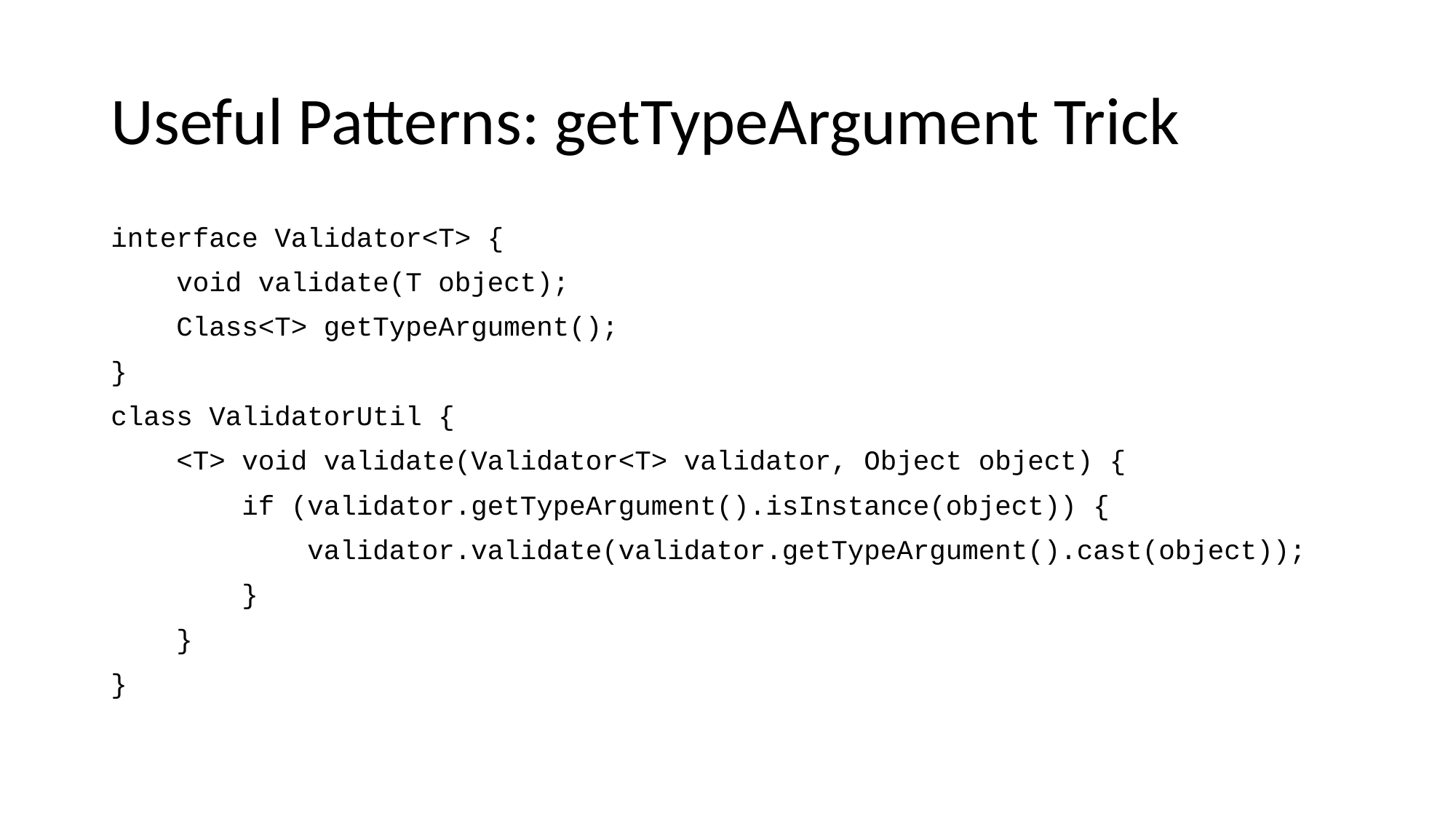

# Useful Patterns: getTypeArgument Trick
interface Validator<T> {
    void validate(T object);
    Class<T> getTypeArgument();
}
class ValidatorUtil {
    <T> void validate(Validator<T> validator, Object object) {
        if (validator.getTypeArgument().isInstance(object)) {
            validator.validate(validator.getTypeArgument().cast(object));
        }
    }
}